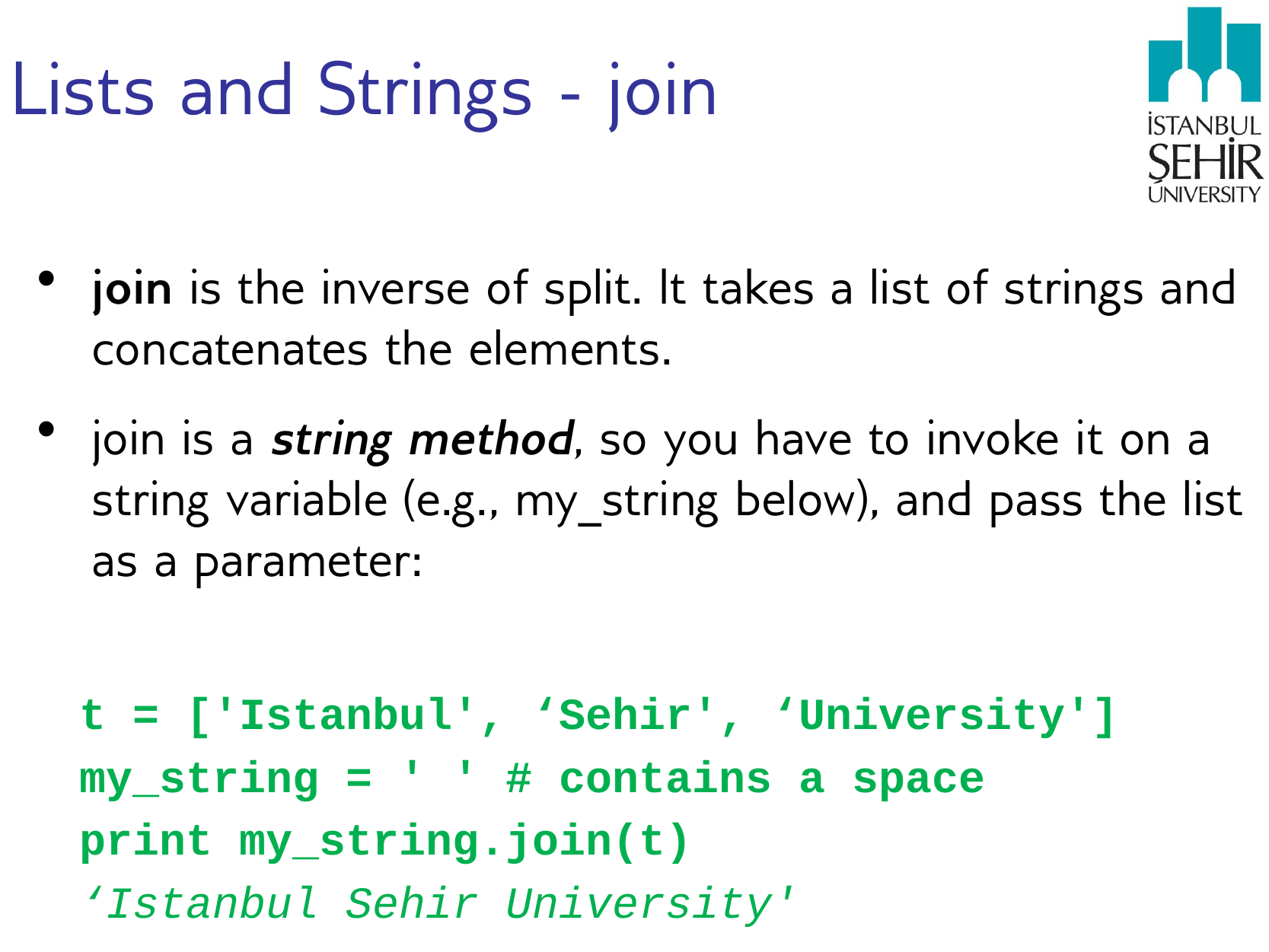

# Lists and Strings - join
join is the inverse of split. It takes a list of strings and concatenates the elements.
join is a string method, so you have to invoke it on a string variable (e.g., my_string below), and pass the list as a parameter:

t = ['Istanbul', ‘Sehir', ‘University']
my_string = ' ' # contains a space
print my_string.join(t)
‘Istanbul Sehir University'